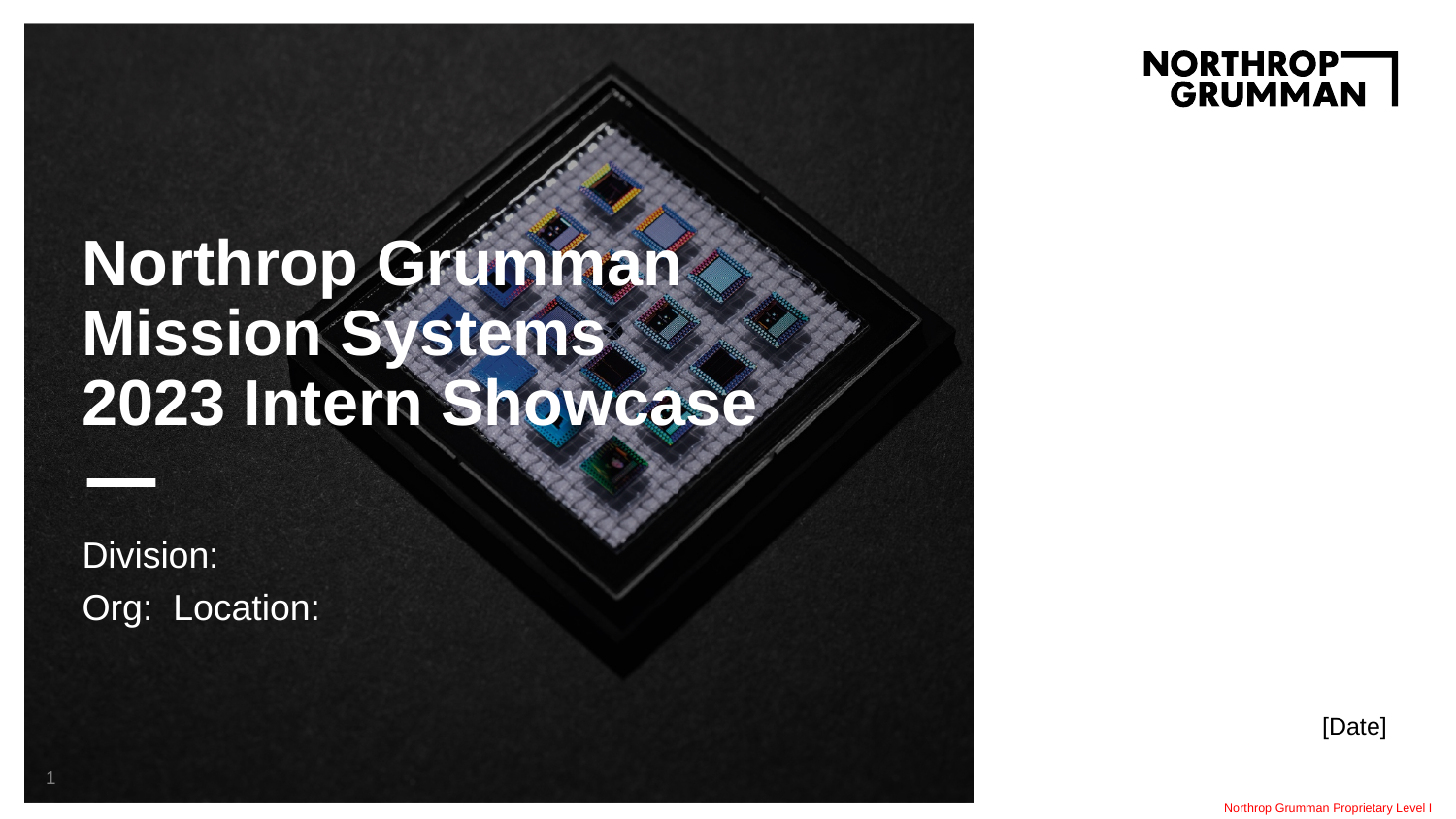

# Northrop Grumman Mission Systems 2023 Intern Showcase
Division:
Org:  Location:
[Date]
1
Northrop Grumman Proprietary Level I